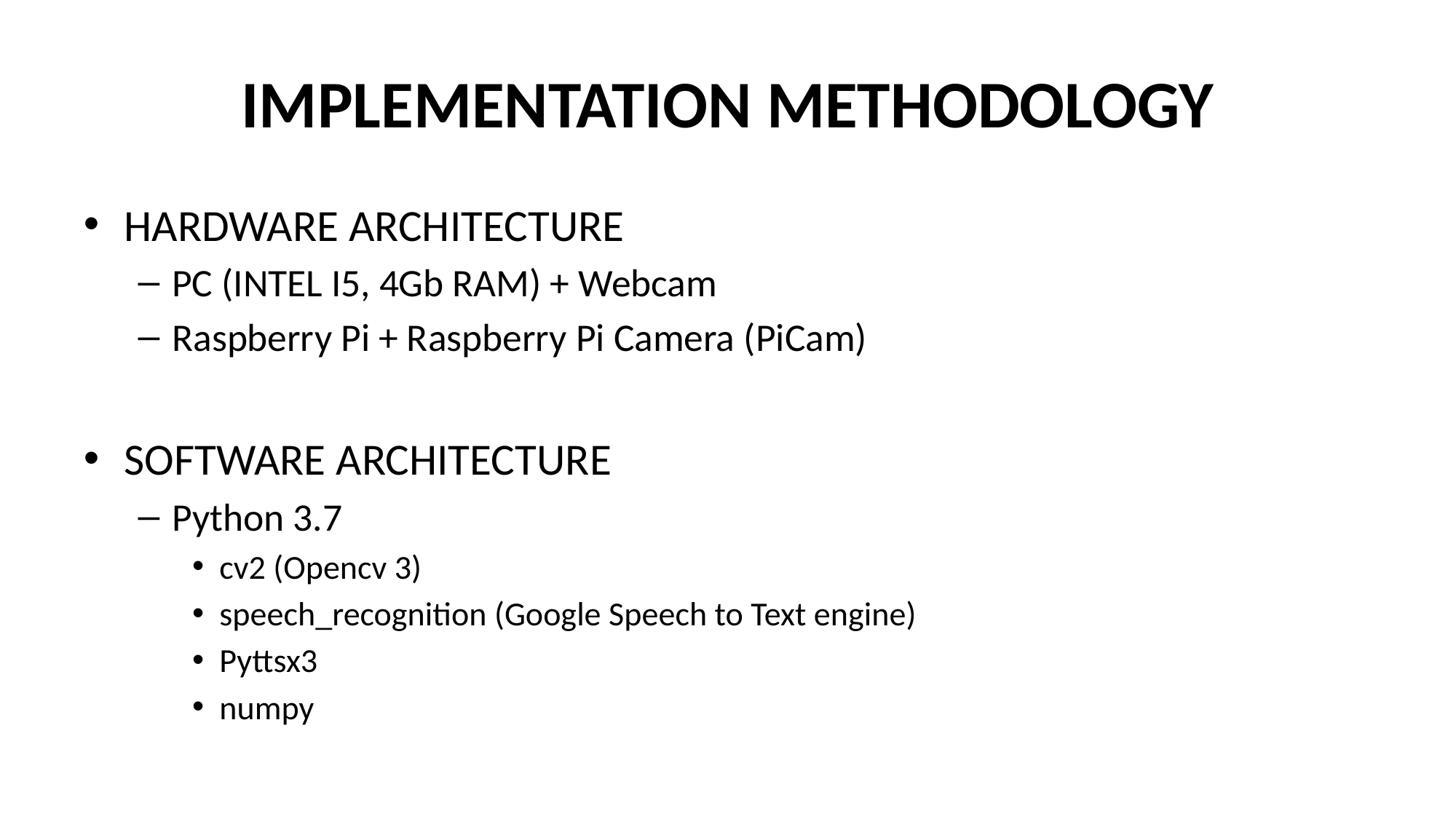

# IMPLEMENTATION METHODOLOGY
HARDWARE ARCHITECTURE
PC (INTEL I5, 4Gb RAM) + Webcam
Raspberry Pi + Raspberry Pi Camera (PiCam)

SOFTWARE ARCHITECTURE
Python 3.7
cv2 (Opencv 3)
speech_recognition (Google Speech to Text engine)
Pyttsx3
numpy